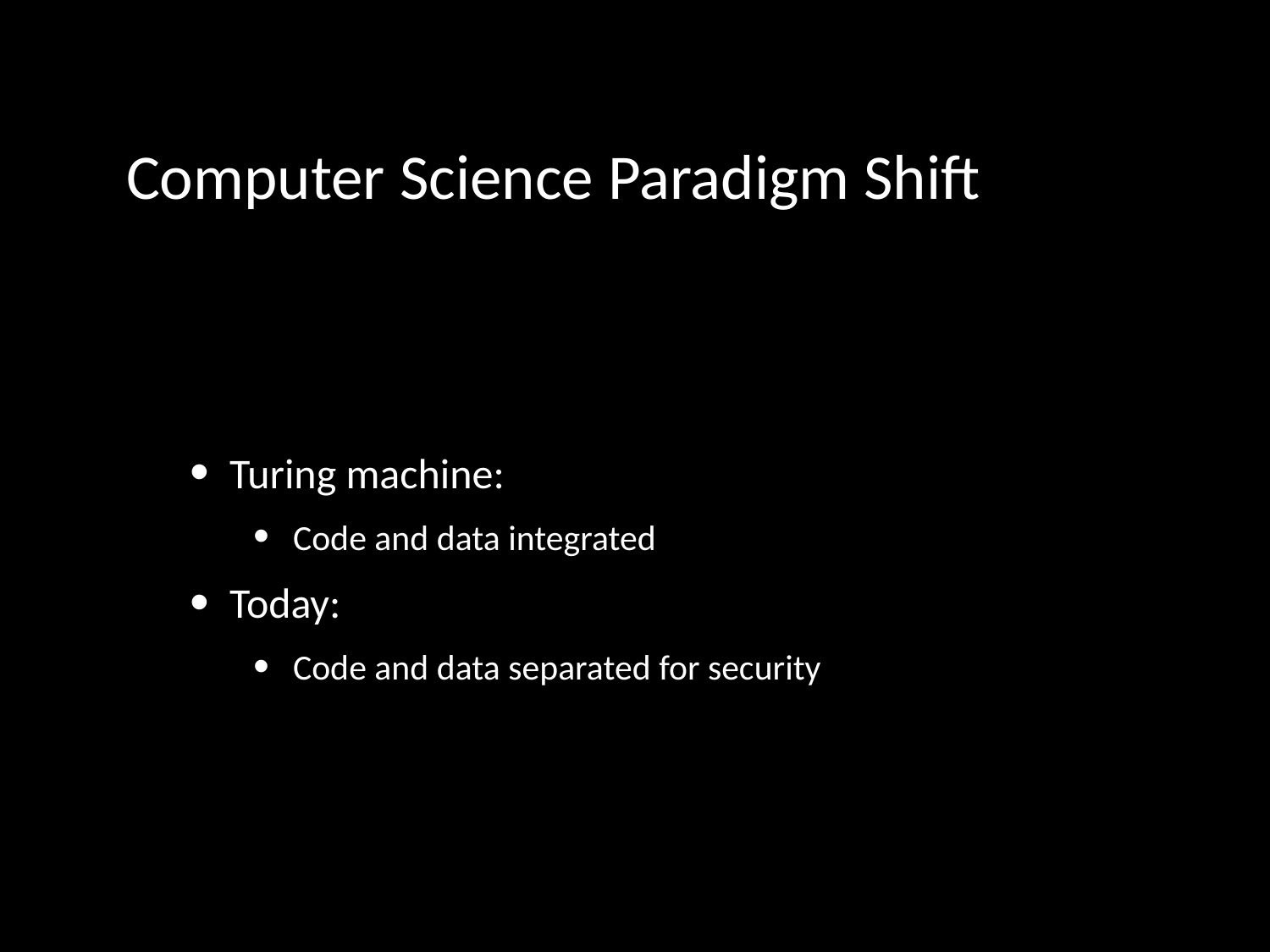

# Computer Science Paradigm Shift
Turing machine:
Code and data integrated
Today:
Code and data separated for security